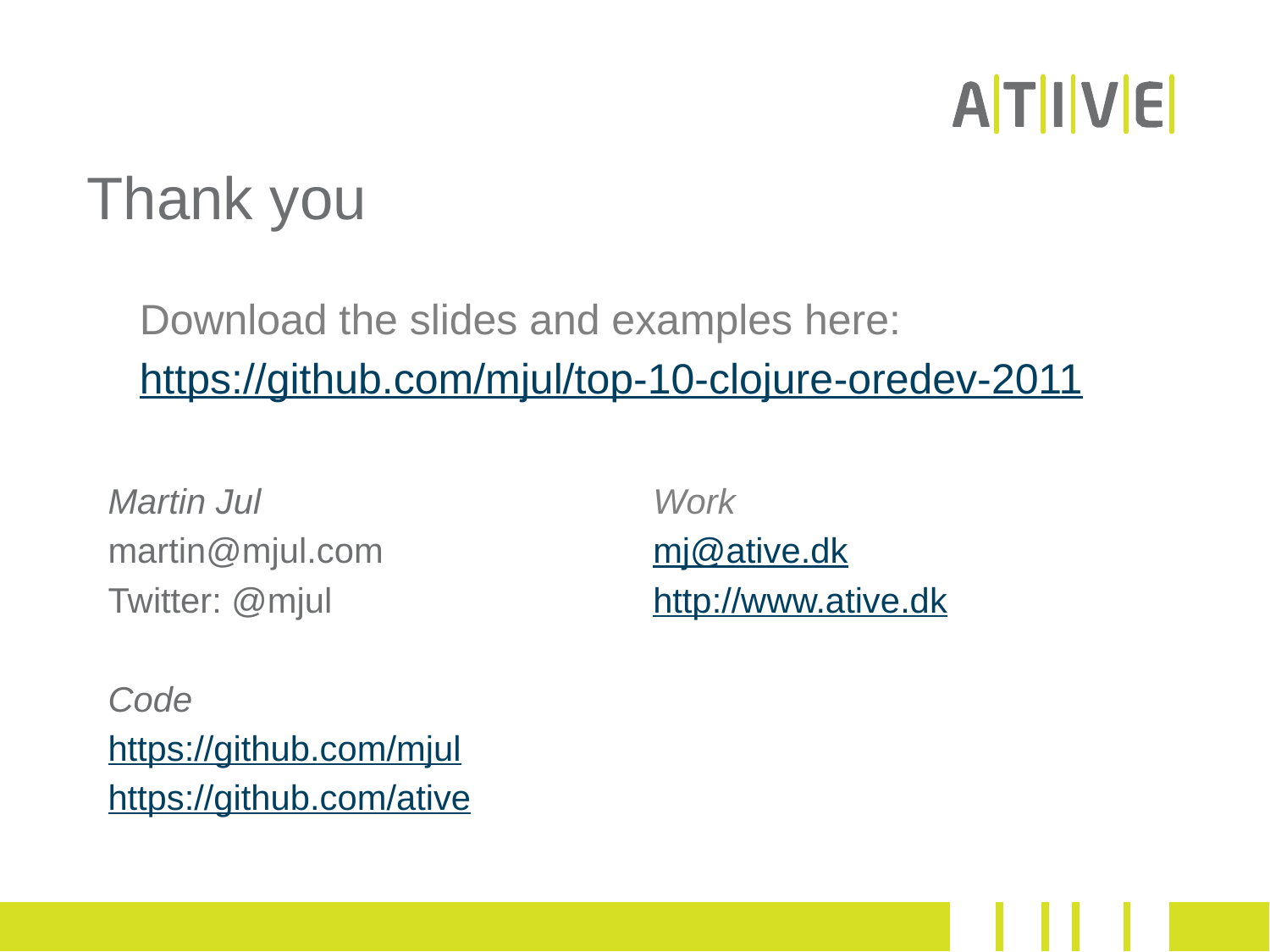

# Thank you

Martin Jul
martin@mjul.com
Twitter: @mjul

Code
https://github.com/mjul
https://github.com/ative

Work
mj@ative.dk
http://www.ative.dk

Download the slides and examples here:
https://github.com/mjul/top-10-clojure-oredev-2011